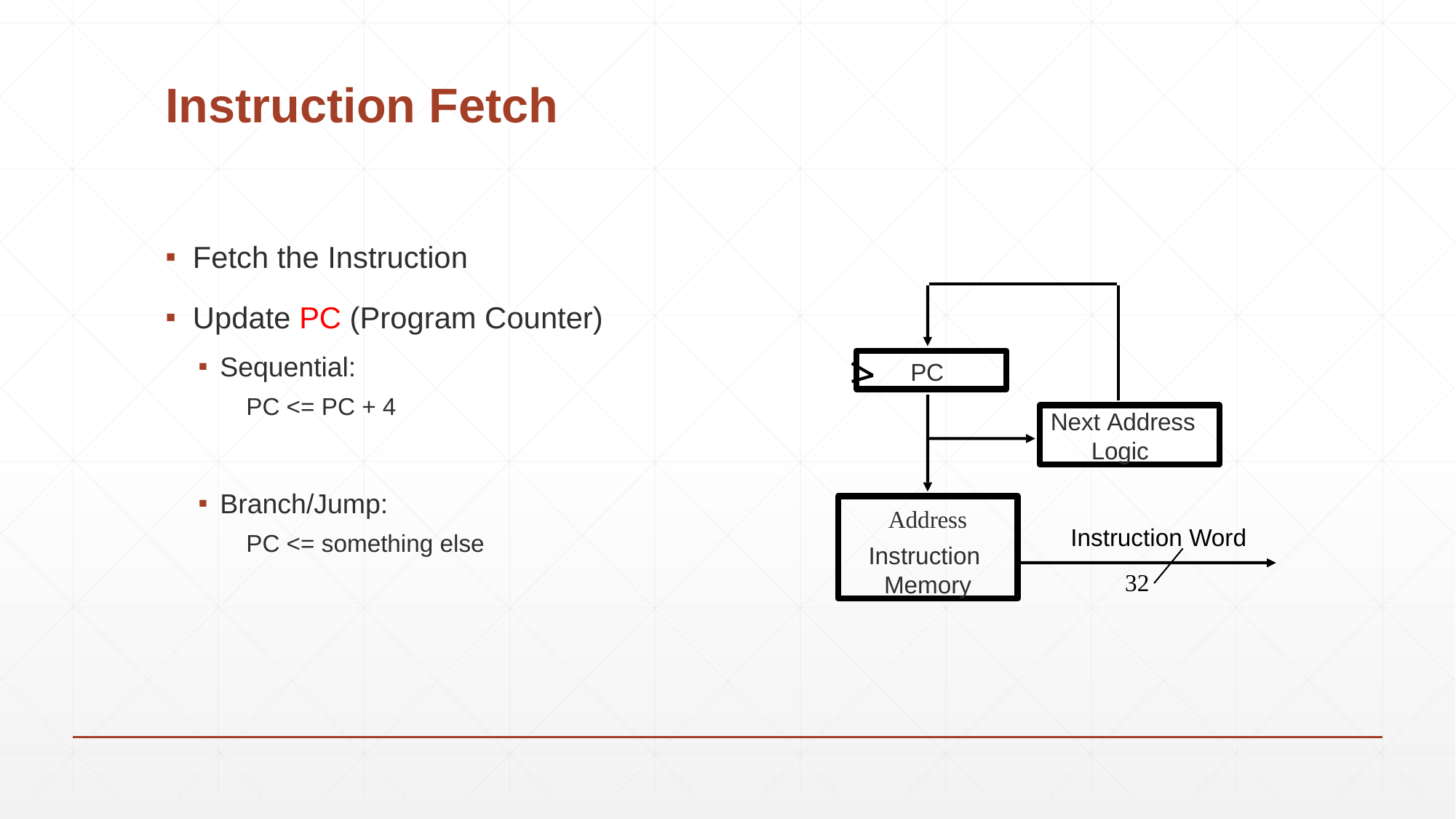

# Instruction Fetch
Fetch the Instruction
Update PC (Program Counter)
Sequential:
   PC <= PC + 4

Branch/Jump:
   PC <= something else

PC

Next Address  Logic

Address
Instruction  Memory
Instruction Word
32